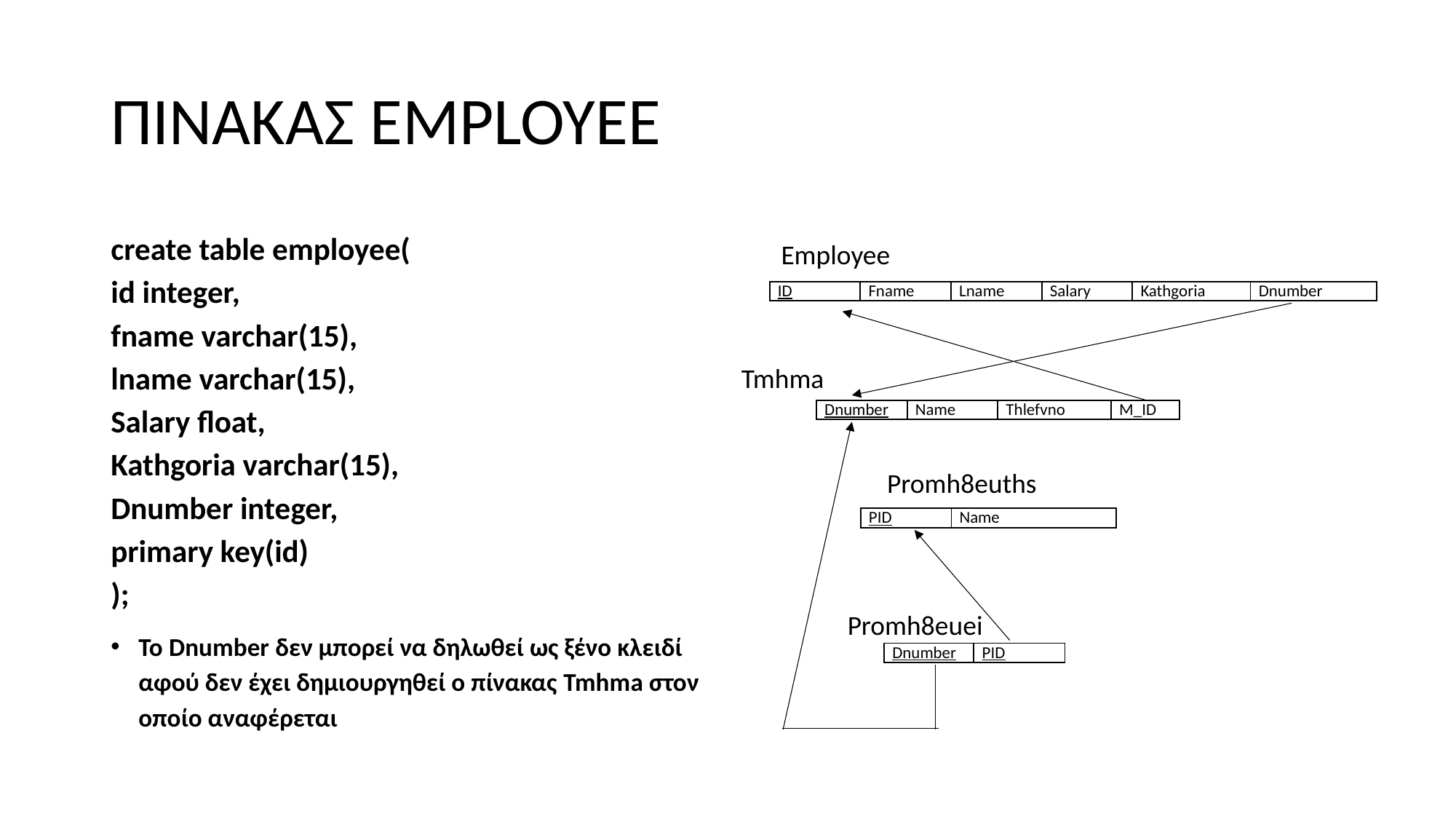

# ΠΙΝΑΚΑΣ EMPLOYEE
create table employee(
id integer,
fname varchar(15),
lname varchar(15),
Salary float,
Kathgoria varchar(15),
Dnumber integer,
primary key(id)
);
Το Dnumber δεν μπορεί να δηλωθεί ως ξένο κλειδί αφού δεν έχει δημιουργηθεί ο πίνακας Tmhma στον οποίο αναφέρεται

Employee
| ID | Fname | Lname | Salary | Kathgoria | Dnumber |
| --- | --- | --- | --- | --- | --- |
Tmhma
| Dnumber | Name | Thlefvno | M\_ID |
| --- | --- | --- | --- |
Promh8euths

| PID | Name |
| --- | --- |
Promh8euei

| Dnumber | PID |
| --- | --- |